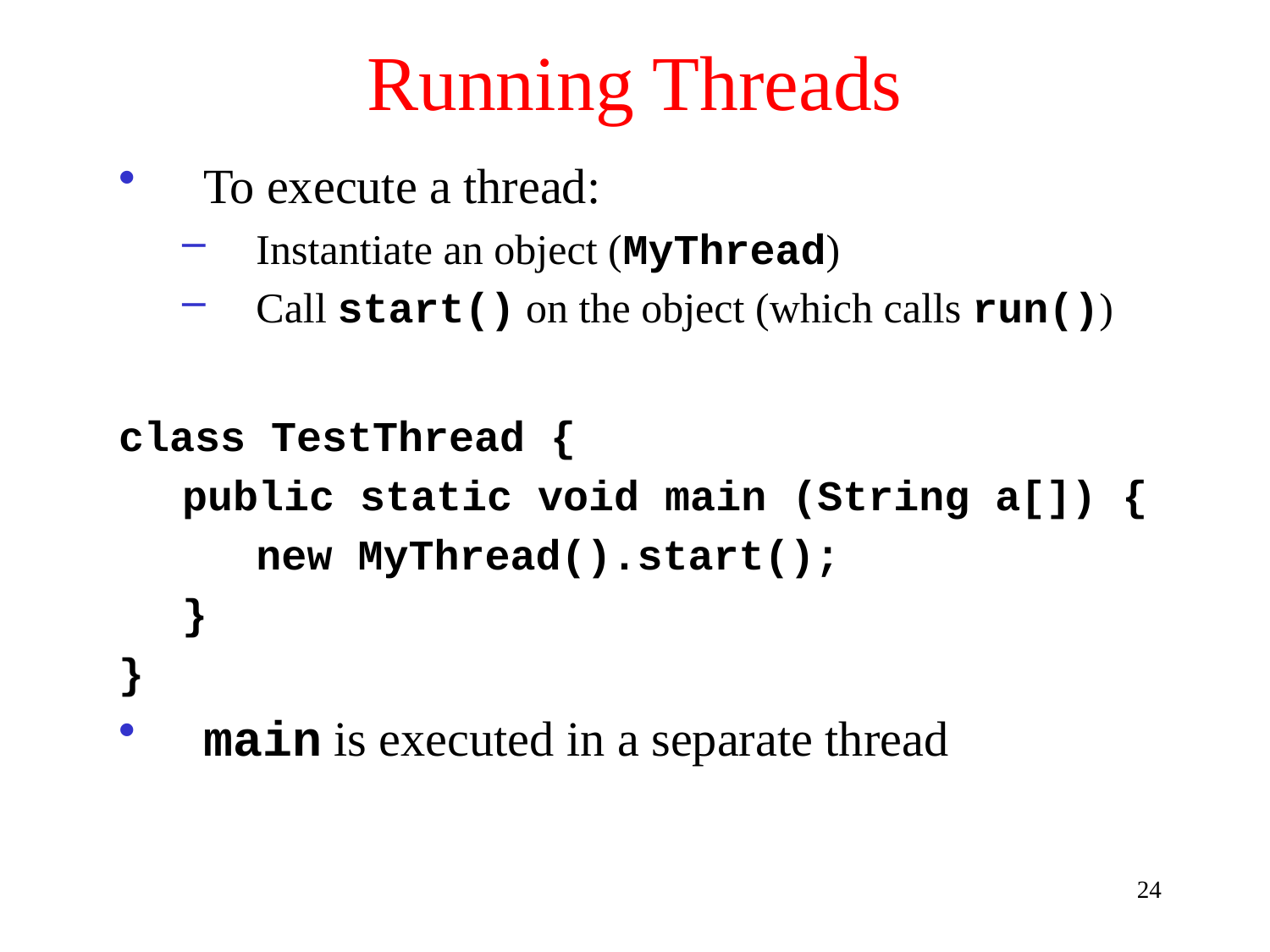

# Running Threads
To execute a thread:
Instantiate an object (MyThread)
Call start() on the object (which calls run())

class TestThread {
public static void main (String a[]) {
	new MyThread().start();
}
}
main is executed in a separate thread
24